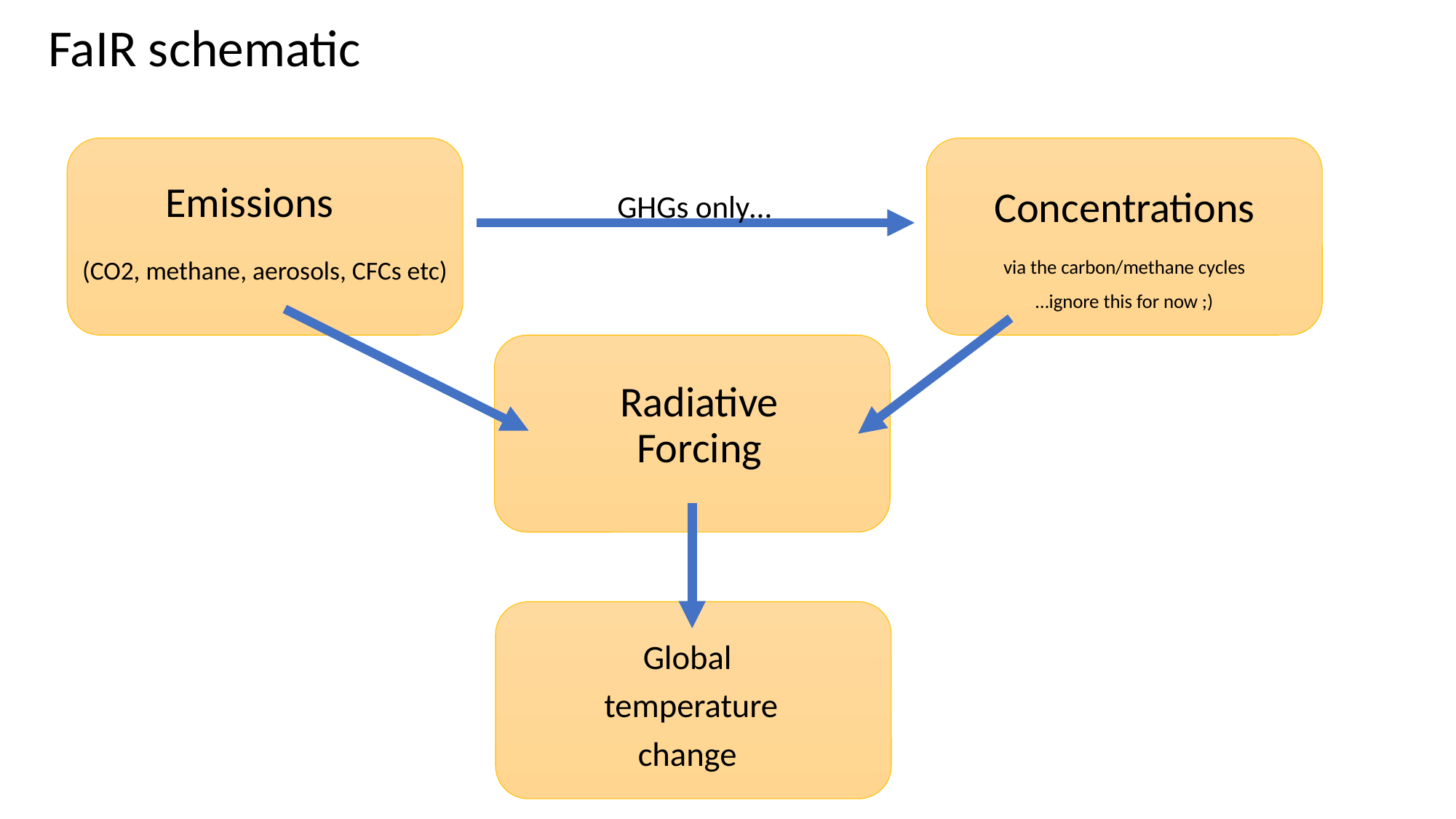

# FaIR schematic

Emissions
Concentrations
GHGs only…
(CO2, methane, aerosols, CFCs etc)
via the carbon/methane cycles
…ignore this for now ;)

Radiative Forcing

Global
 temperature
change